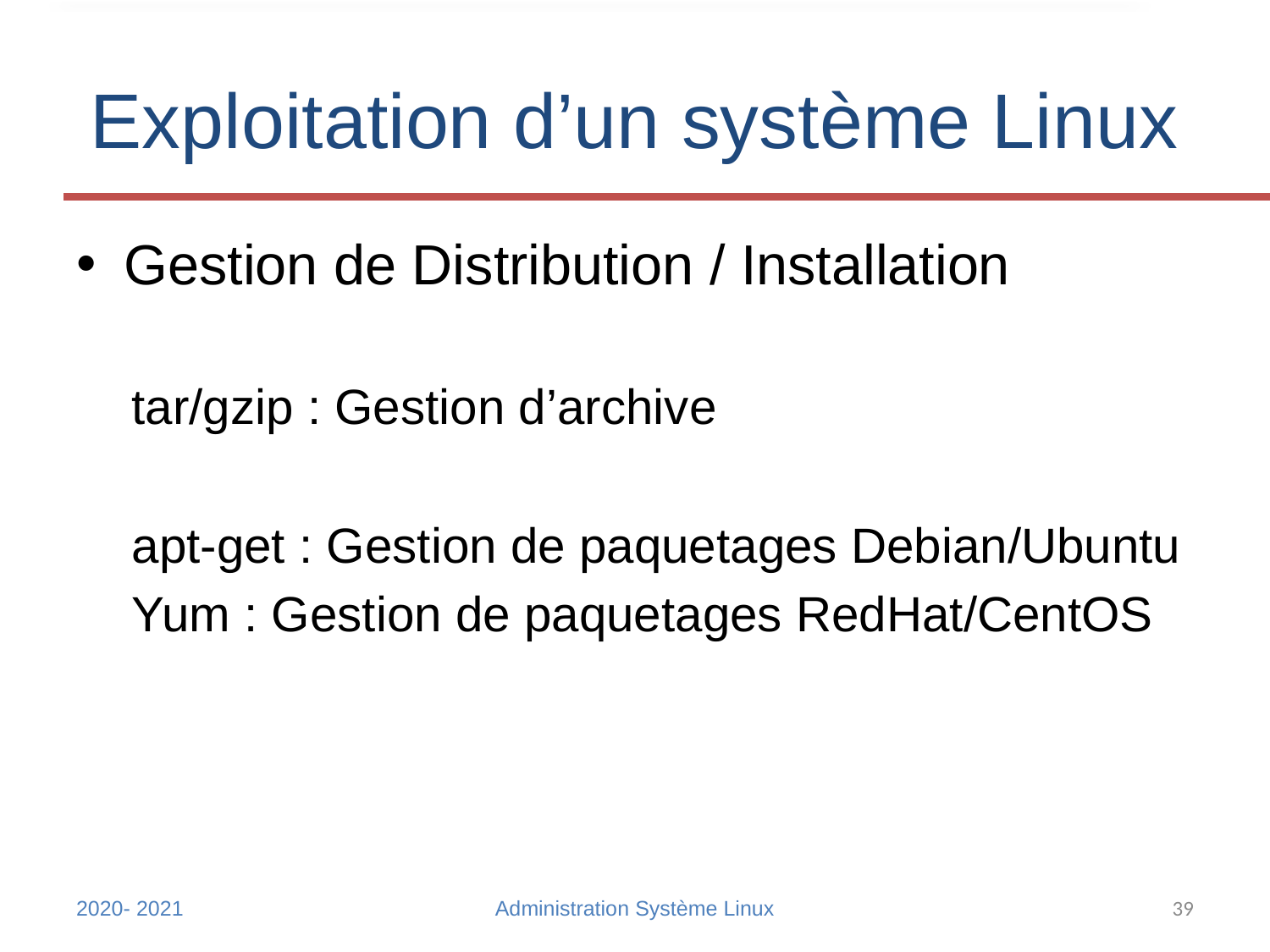

# Exploitation d’un système Linux
Gestion de Distribution / Installation

tar/gzip : Gestion d’archive

apt-get : Gestion de paquetages Debian/Ubuntu
Yum : Gestion de paquetages RedHat/CentOS
2020- 2021
Administration Système Linux
39